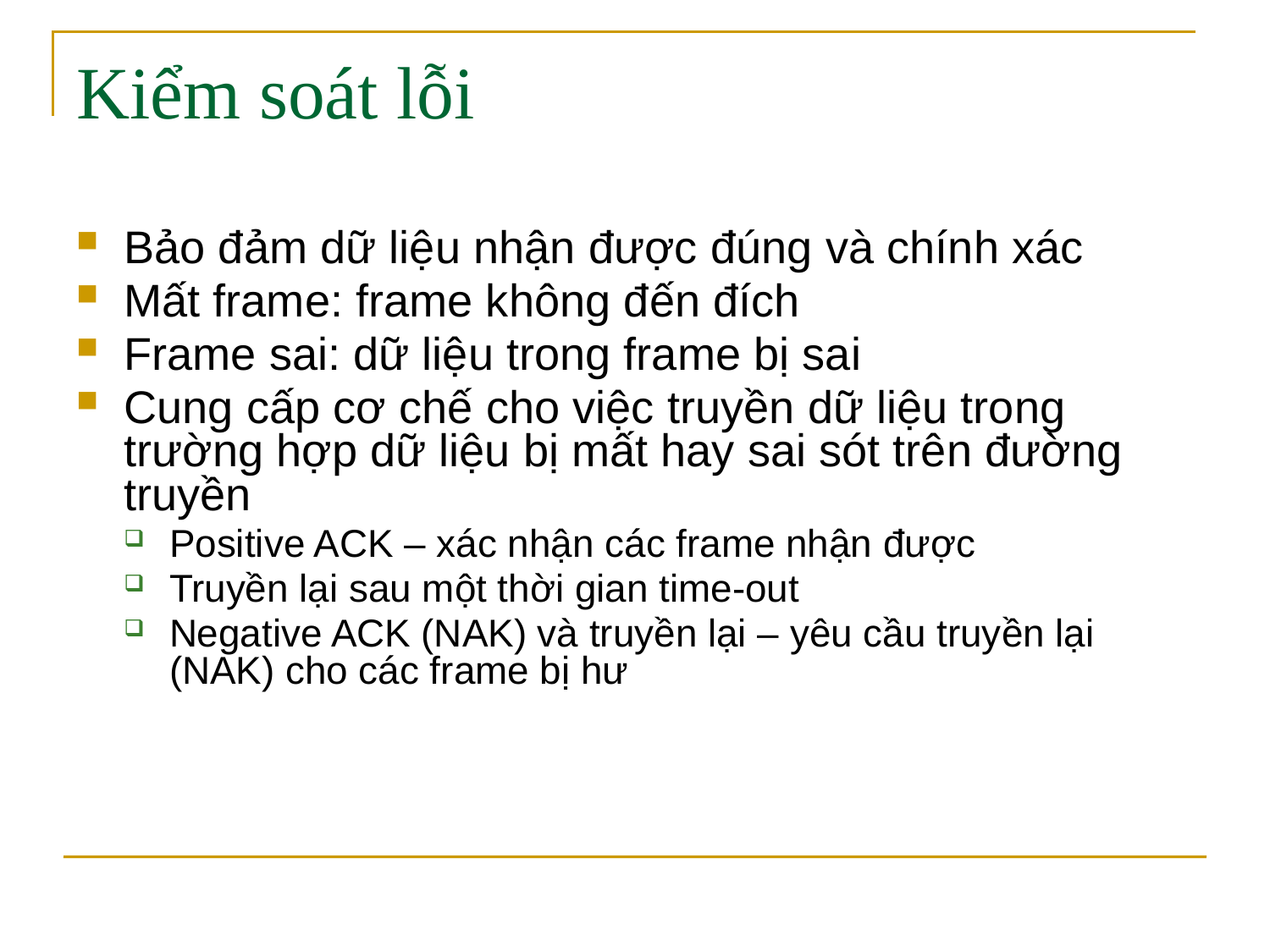

# Kiểm soát lỗi
Bảo đảm dữ liệu nhận được đúng và chính xác
Mất frame: frame không đến đích
Frame sai: dữ liệu trong frame bị sai
Cung cấp cơ chế cho việc truyền dữ liệu trong trường hợp dữ liệu bị mất hay sai sót trên đường truyền
Positive ACK – xác nhận các frame nhận được
Truyền lại sau một thời gian time-out
Negative ACK (NAK) và truyền lại – yêu cầu truyền lại (NAK) cho các frame bị hư